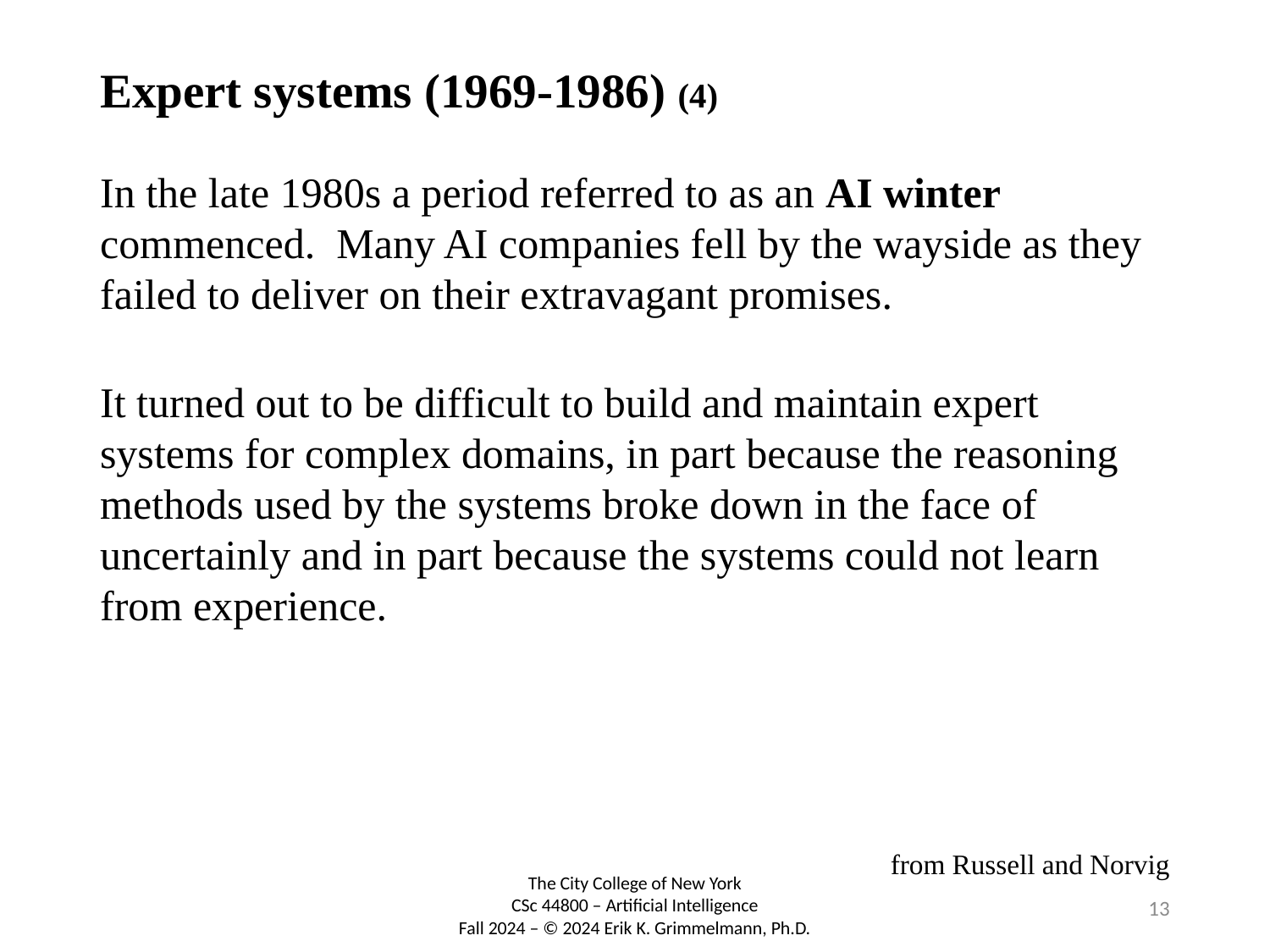

# Expert systems (1969-1986) (4)
In the late 1980s a period referred to as an AI winter commenced.  Many AI companies fell by the wayside as they failed to deliver on their extravagant promises.

It turned out to be difficult to build and maintain expert systems for complex domains, in part because the reasoning methods used by the systems broke down in the face of uncertainly and in part because the systems could not learn from experience.

from Russell and Norvig
13